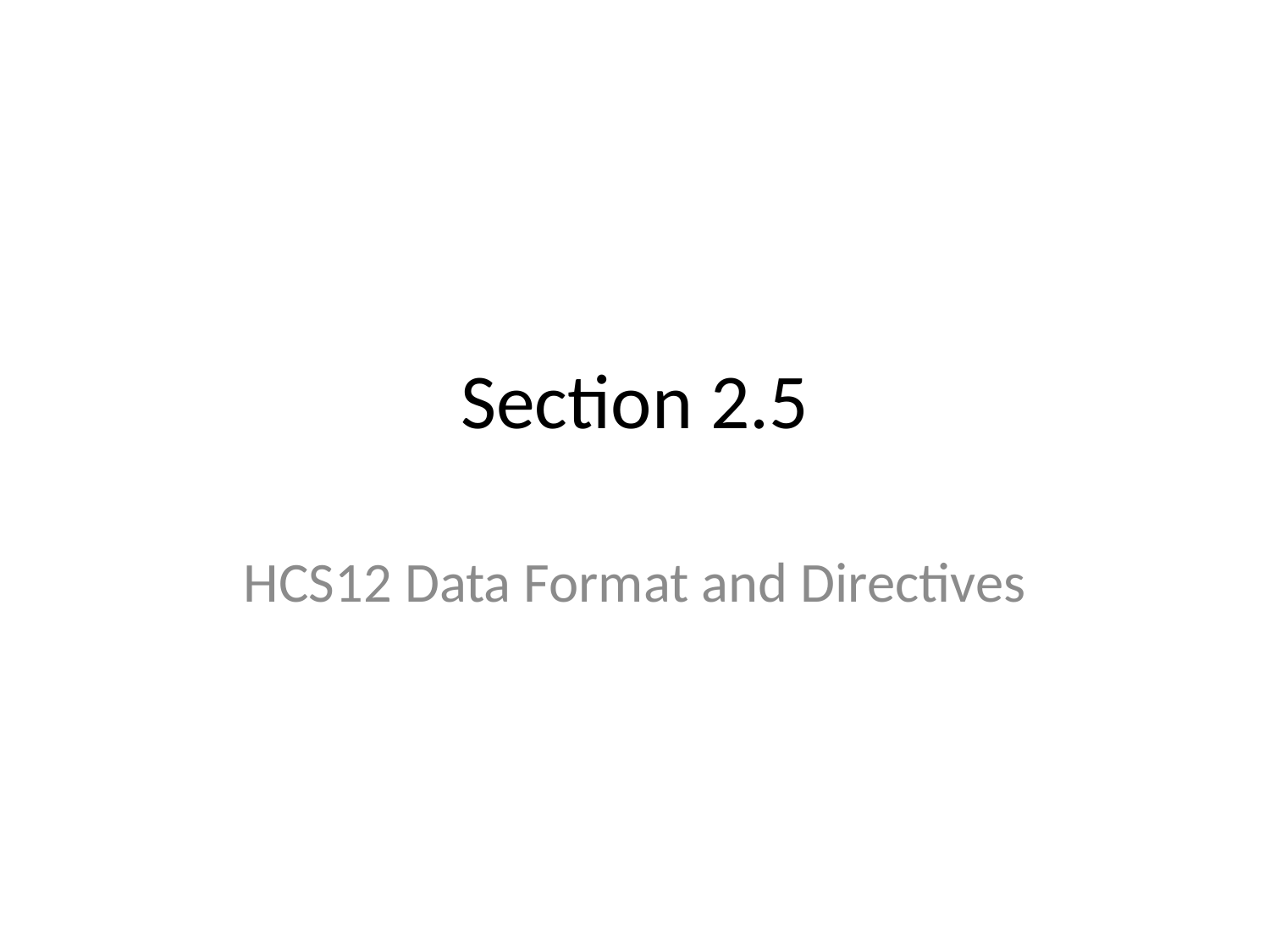

# Section 2.5
HCS12 Data Format and Directives